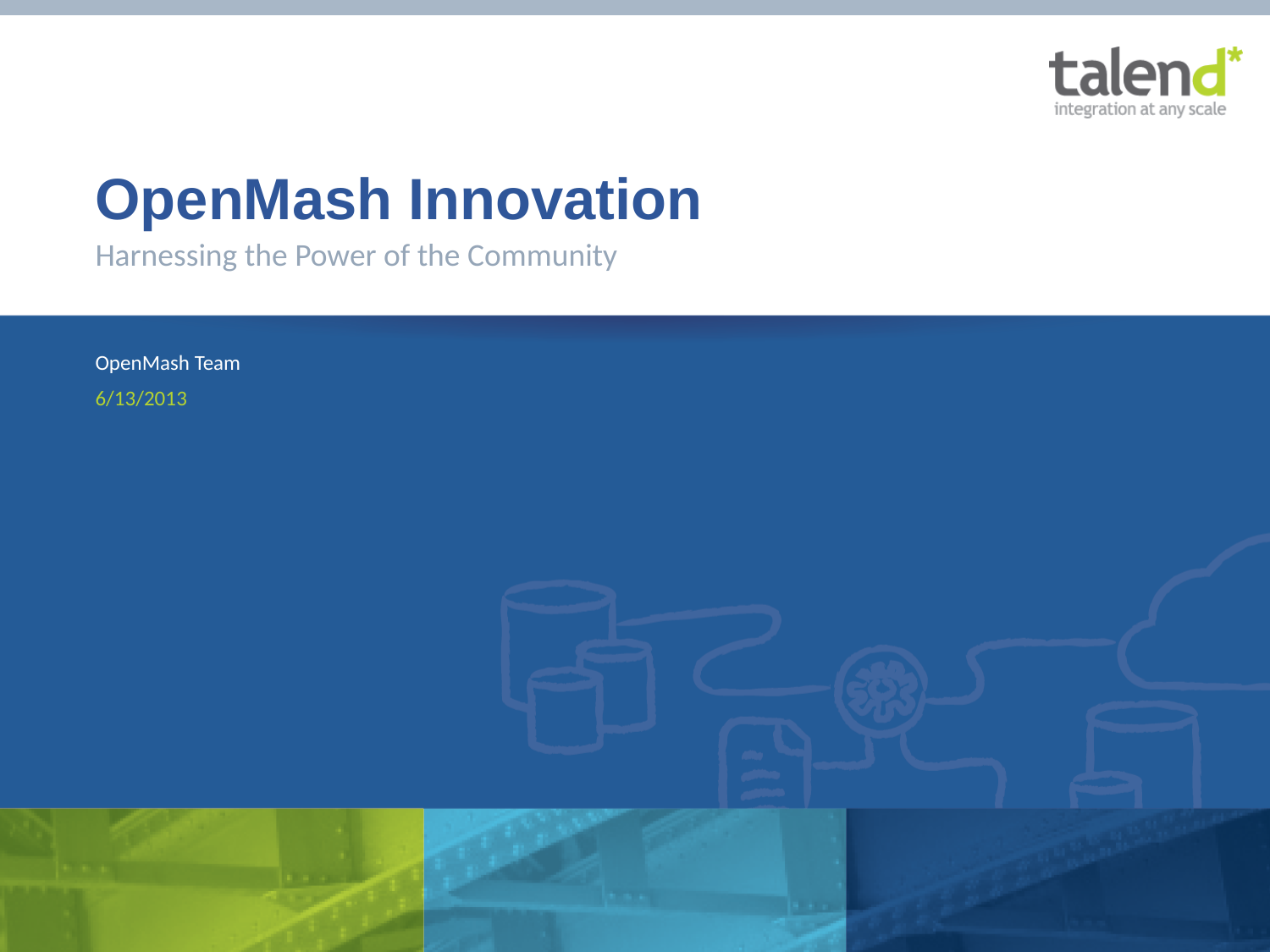

# OpenMash Innovation
Harnessing the Power of the Community
OpenMash Team
6/13/2013